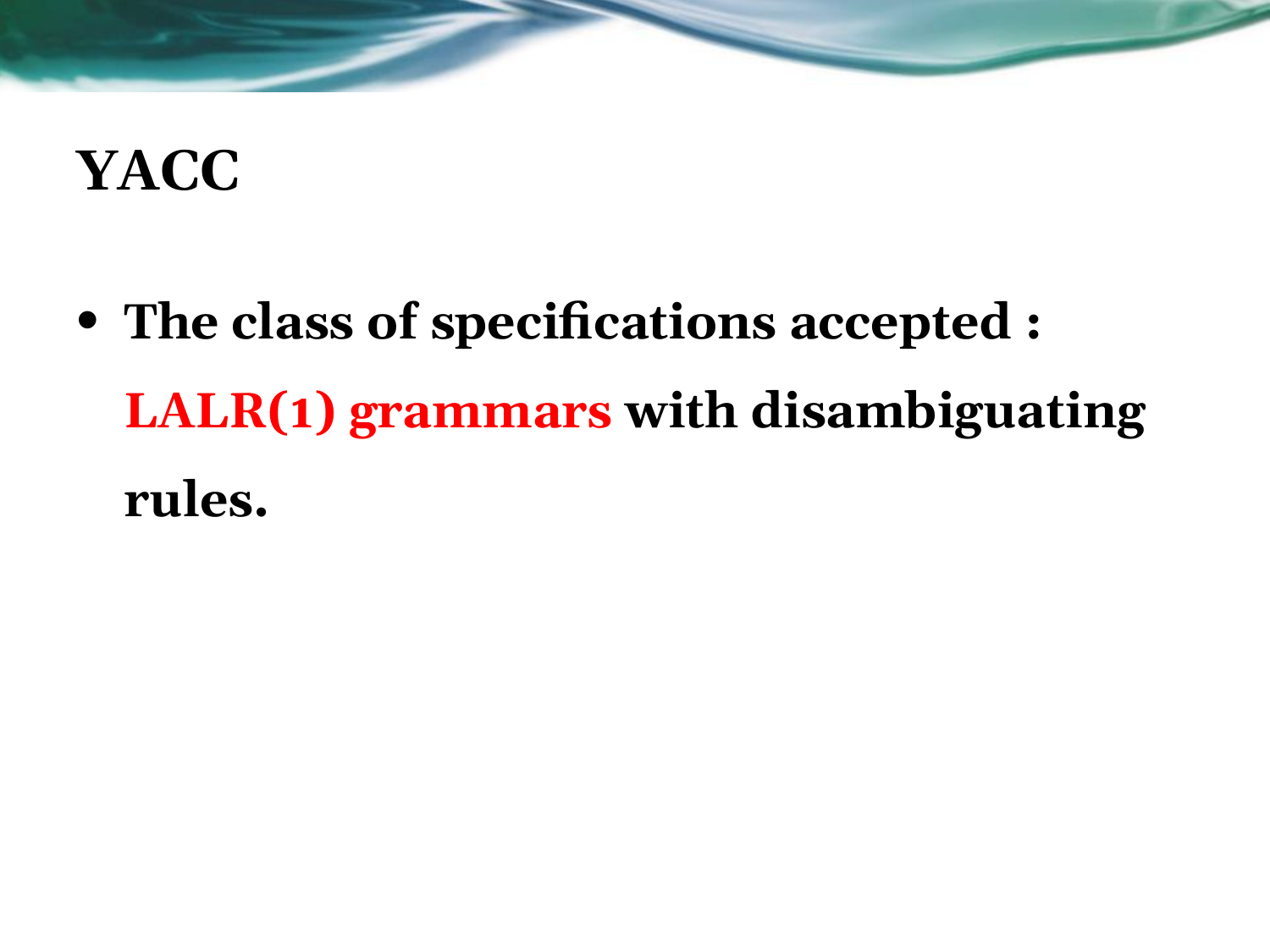

# YACC
The class of specifications accepted : LALR(1) grammars with disambiguating rules.